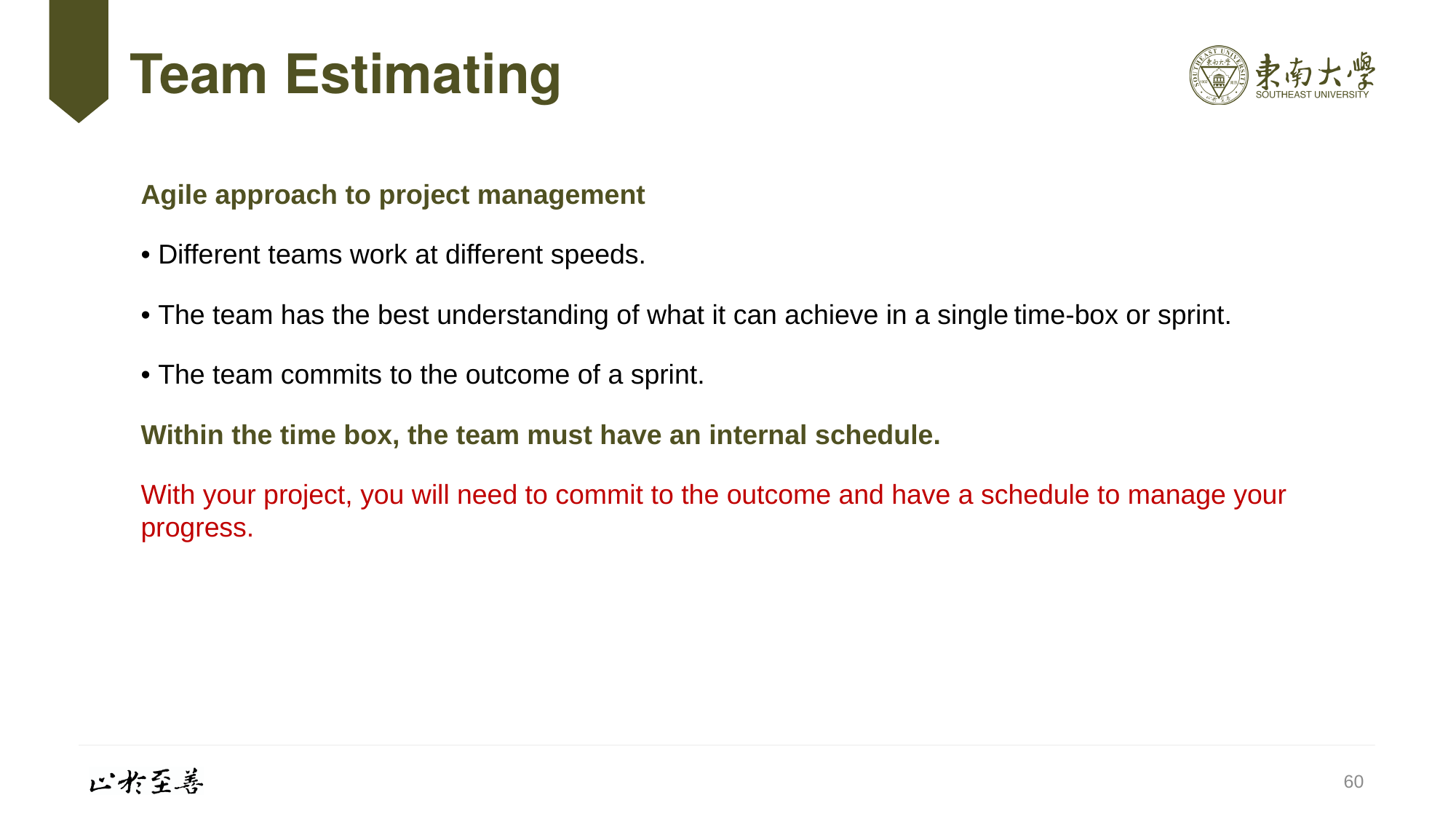

# Team Estimating
Agile approach to project management
• Different teams work at different speeds.
• The team has the best understanding of what it can achieve in a single	time-box or sprint.
• The team commits to the outcome of a sprint.
Within the time box, the team must have an internal schedule.
With your project, you will need to commit to the outcome and have a schedule to manage your progress.
60